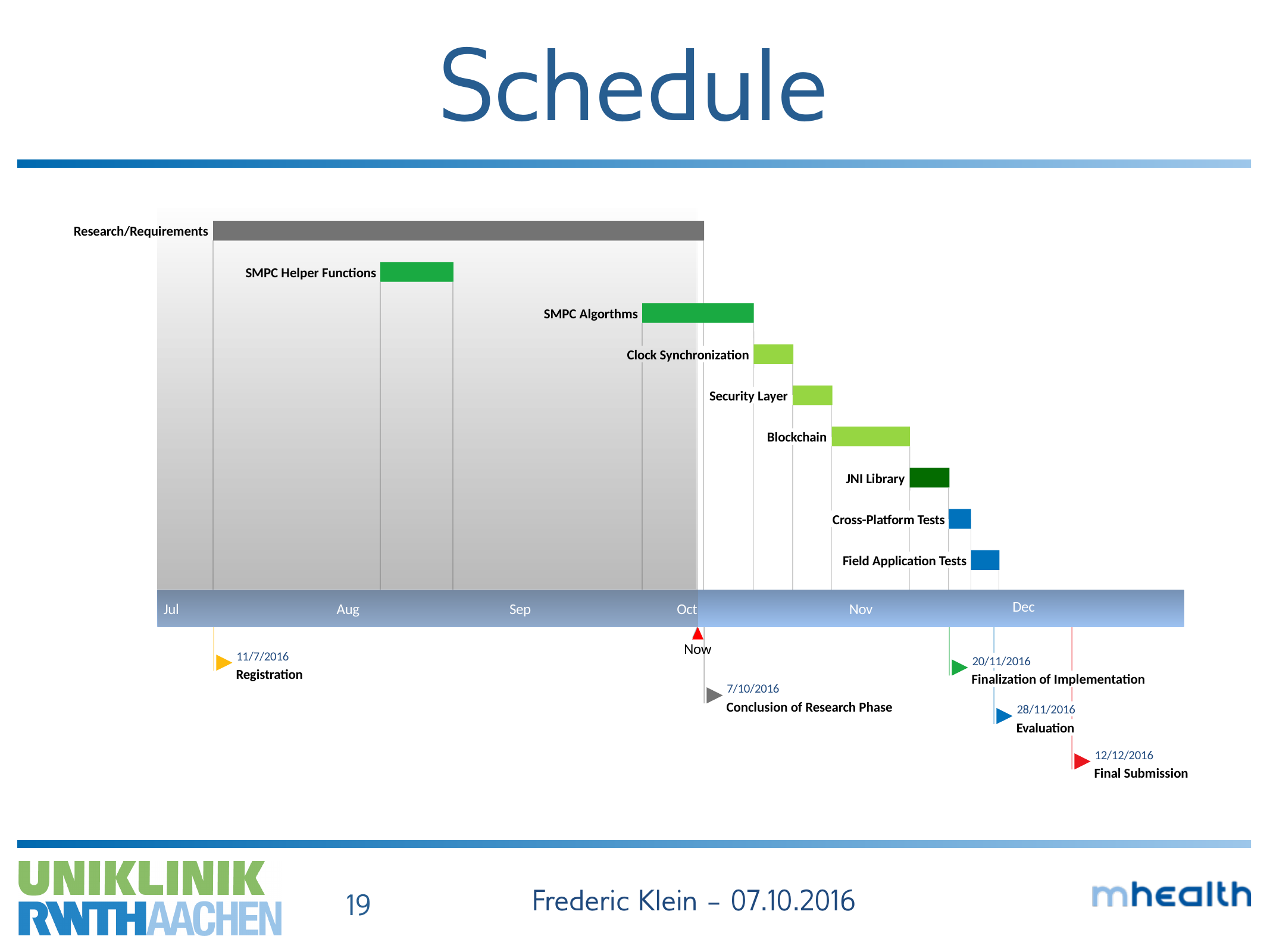

# Schedule

11/7/2016 - 7/10/2016

Research/Requirements
10/8/2016 - 23/8/2016

SMPC Helper Functions
26/9/2016 - 16/10/2016

SMPC Algorthms
16/10/2016 - 23/10/2016

Clock Synchronization
23/10/2016 - 30/10/2016

Security Layer
30/10/2016 - 13/11/2016

Blockchain
13/11/2016 - 20/11/2016

JNI Library
20/11/2016 - 24/11/2016

Cross-Platform Tests
24/11/2016 - 28/11/2016

Field Application Tests

Jul
Aug
Sep
Oct
Nov
Dec

Now
11/7/2016
20/11/2016

Registration
Finalization of Implementation
7/10/2016

Conclusion of Research Phase
28/11/2016

Evaluation
12/12/2016

Final Submission
Frederic Klein – 07.10.2016
19